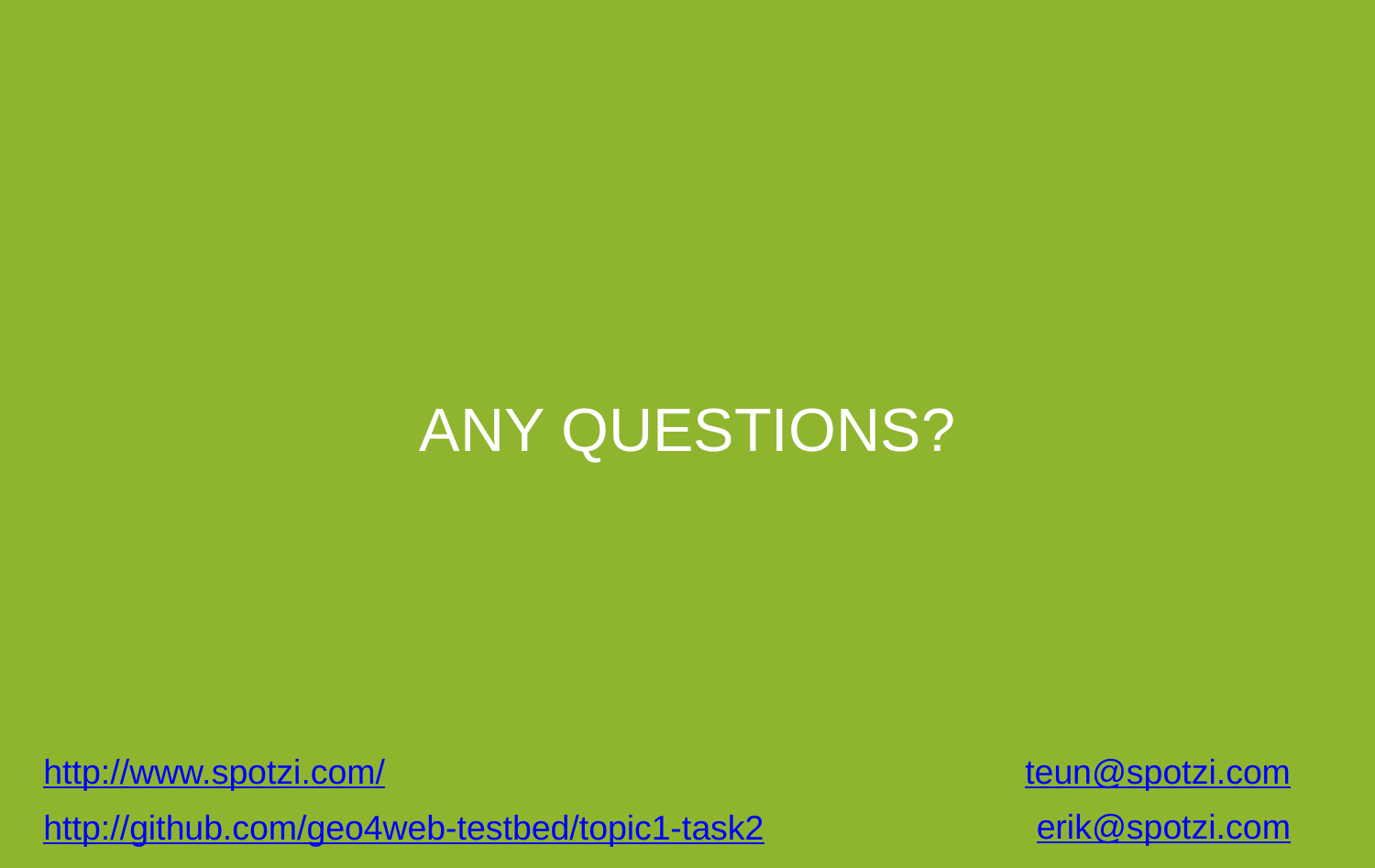

# ANY QUESTIONS?
http://www.spotzi.com/
teun@spotzi.com
erik@spotzi.com
http://github.com/geo4web-testbed/topic1-task2